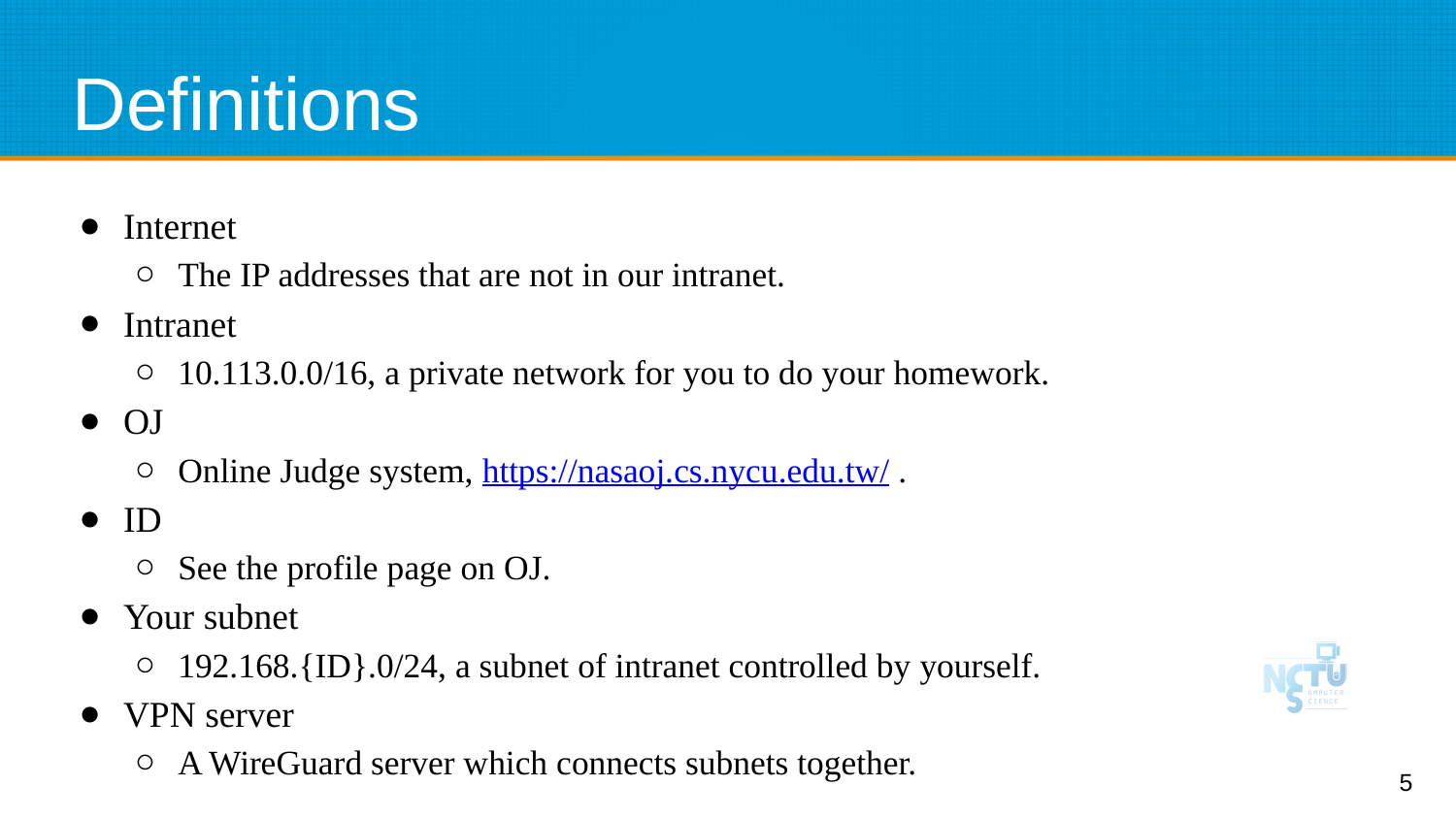

# Definitions
Internet
The IP addresses that are not in our intranet.
Intranet
10.113.0.0/16, a private network for you to do your homework.
OJ
Online Judge system, https://nasaoj.cs.nycu.edu.tw/ .
ID
See the profile page on OJ.
Your subnet
192.168.{ID}.0/24, a subnet of intranet controlled by yourself.
VPN server
A WireGuard server which connects subnets together.
5